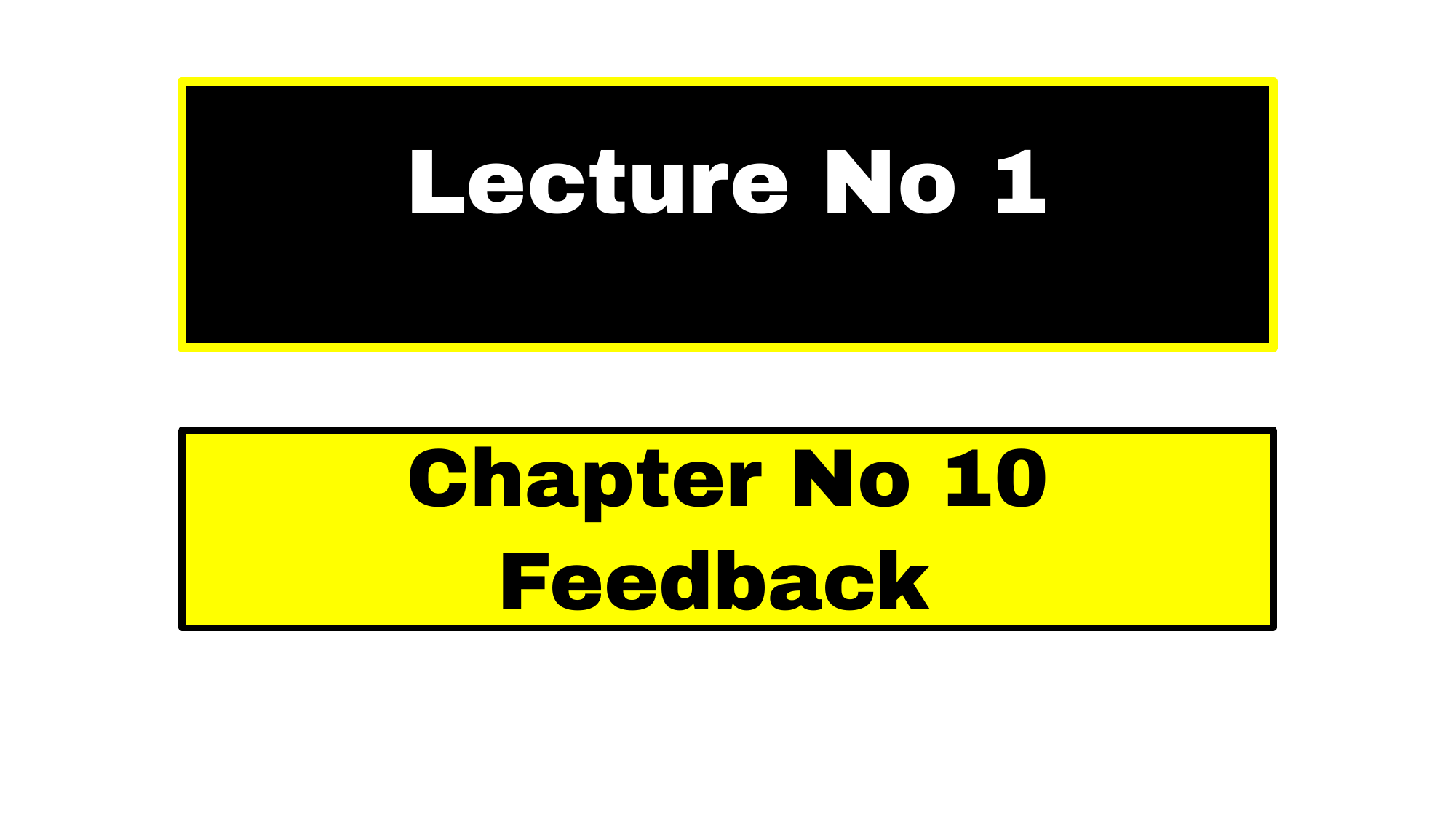

# Lecture No 1
Chapter No 10
Feedback